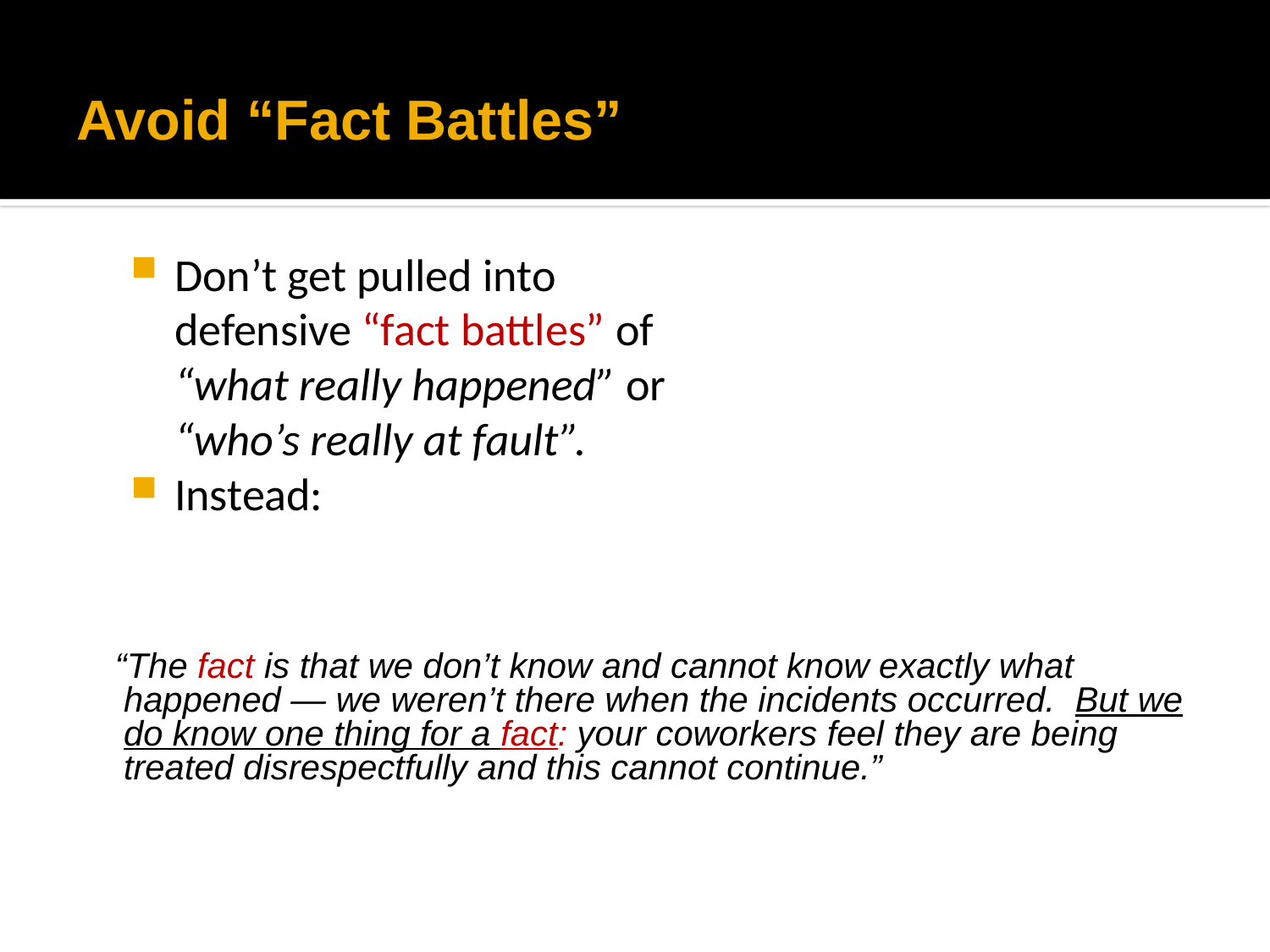

# Avoid “Fact Battles”
Don’t get pulled into defensive “fact battles” of “what really happened” or “who’s really at fault”.
Instead:

    “The fact is that we don’t know and cannot know exactly what happened — we weren’t there when the incidents occurred.  But we do know one thing for a fact: your coworkers feel they are being treated disrespectfully and this cannot continue.”